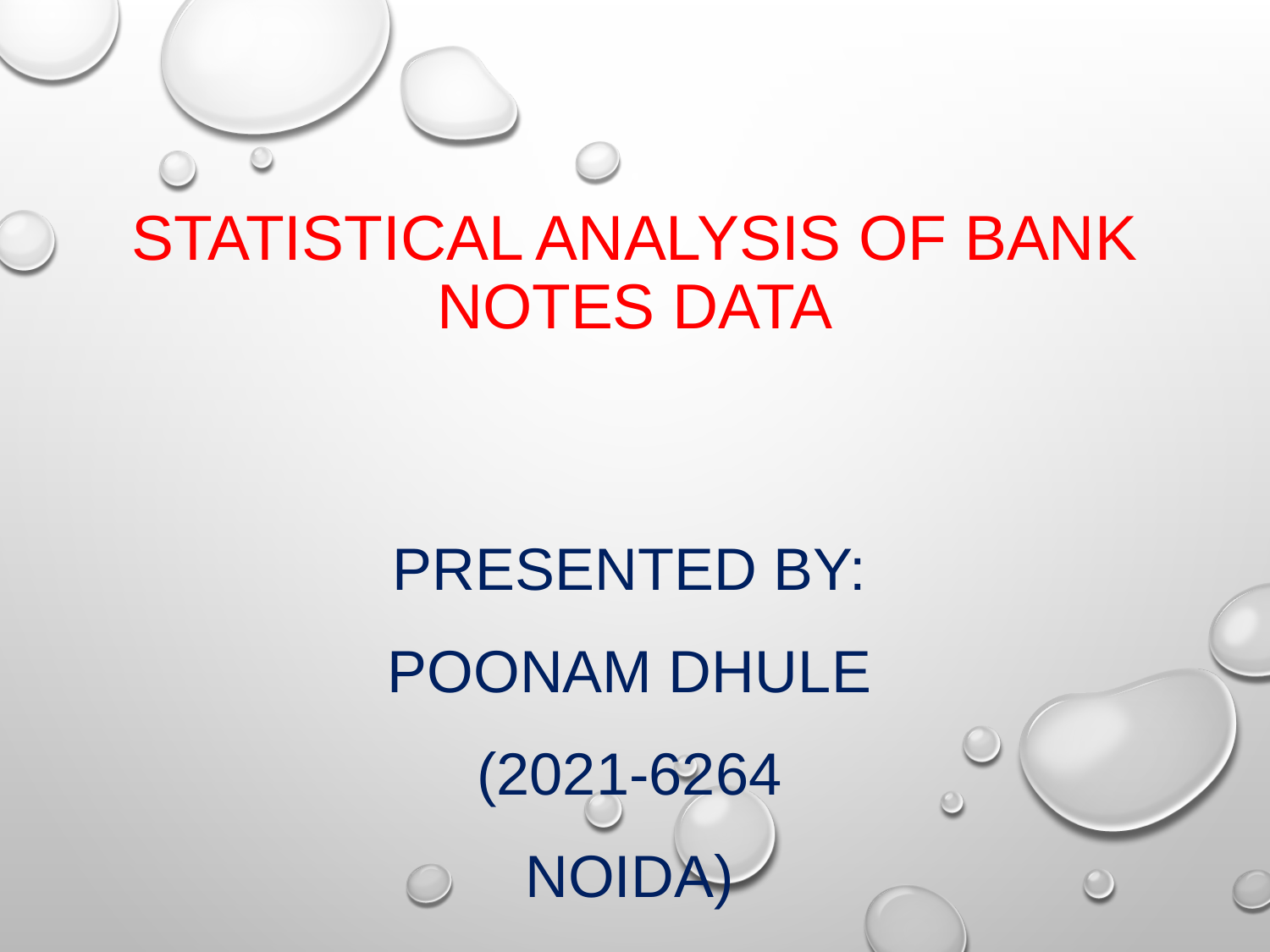

# STATISTICAL ANALYSIS OF Bank Notes DATA

PRESENTED BY:
Poonam Dhule
(2021-6264
NOIDA)